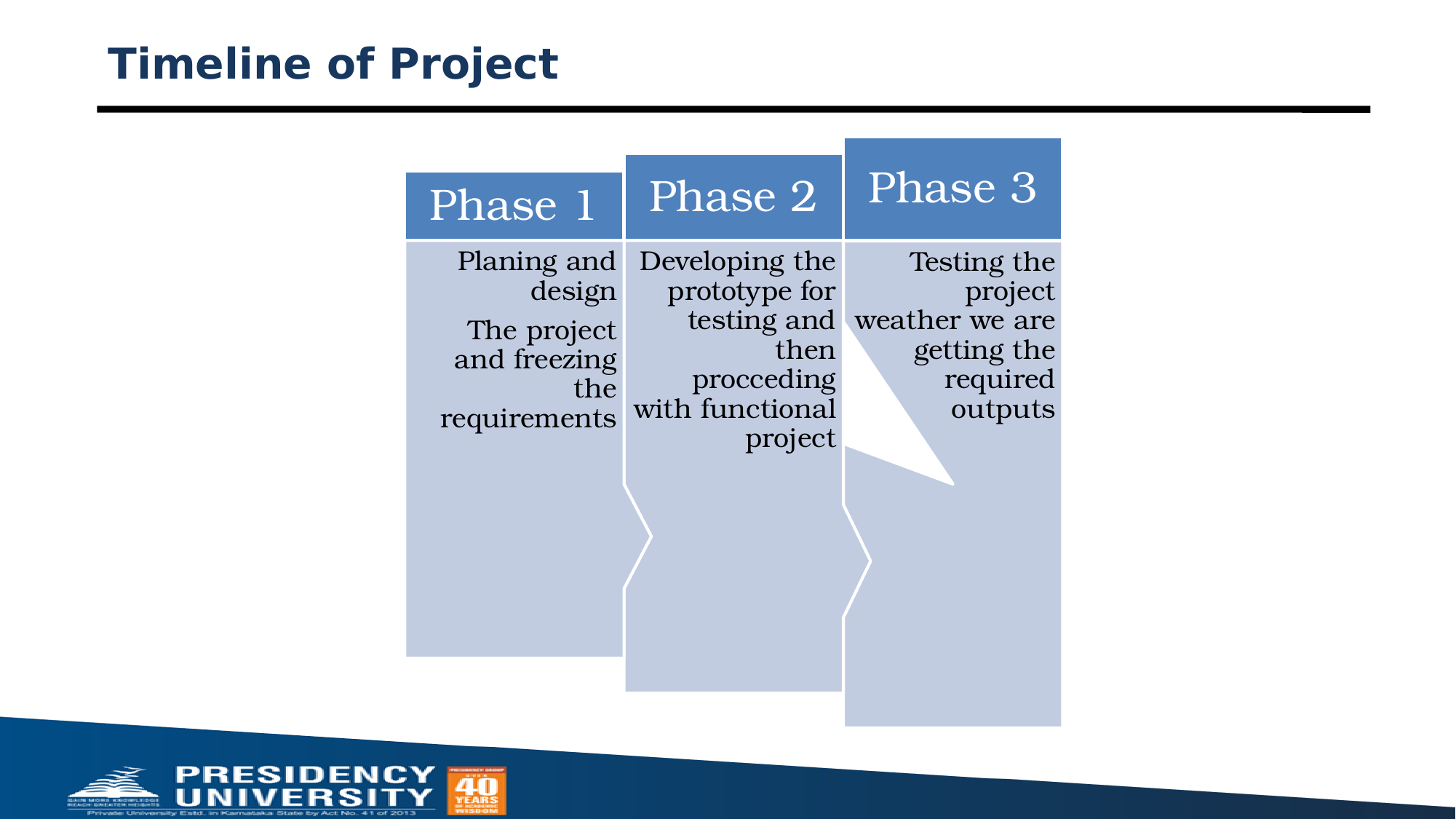

# Timeline of Project
Testing the project weather we are getting the required outputs
Phase 3
Developing the prototype for testing and then procceding with functional project
Phase 2
Planing and design
The project and freezing the requirements
Phase 1